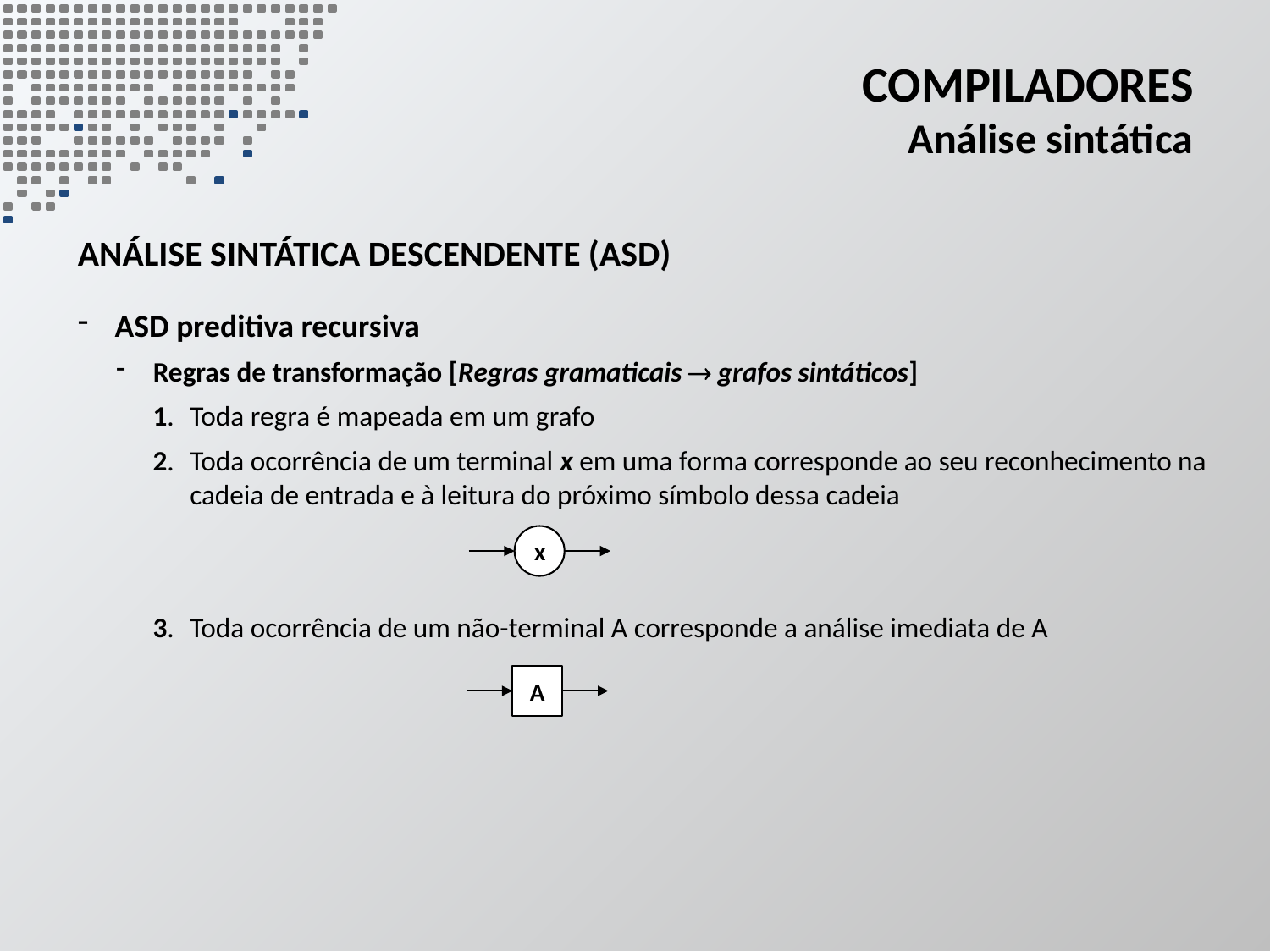

# Compiladores Análise sintática
análise sintática descendente (ASD)
ASD preditiva recursiva
Regras de transformação [Regras gramaticais → grafos sintáticos]
1.	Toda regra é mapeada em um grafo
2.	Toda ocorrência de um terminal x em uma forma corresponde ao seu reconhecimento na cadeia de entrada e à leitura do próximo símbolo dessa cadeia

3.	Toda ocorrência de um não-terminal A corresponde a análise imediata de A

x
A